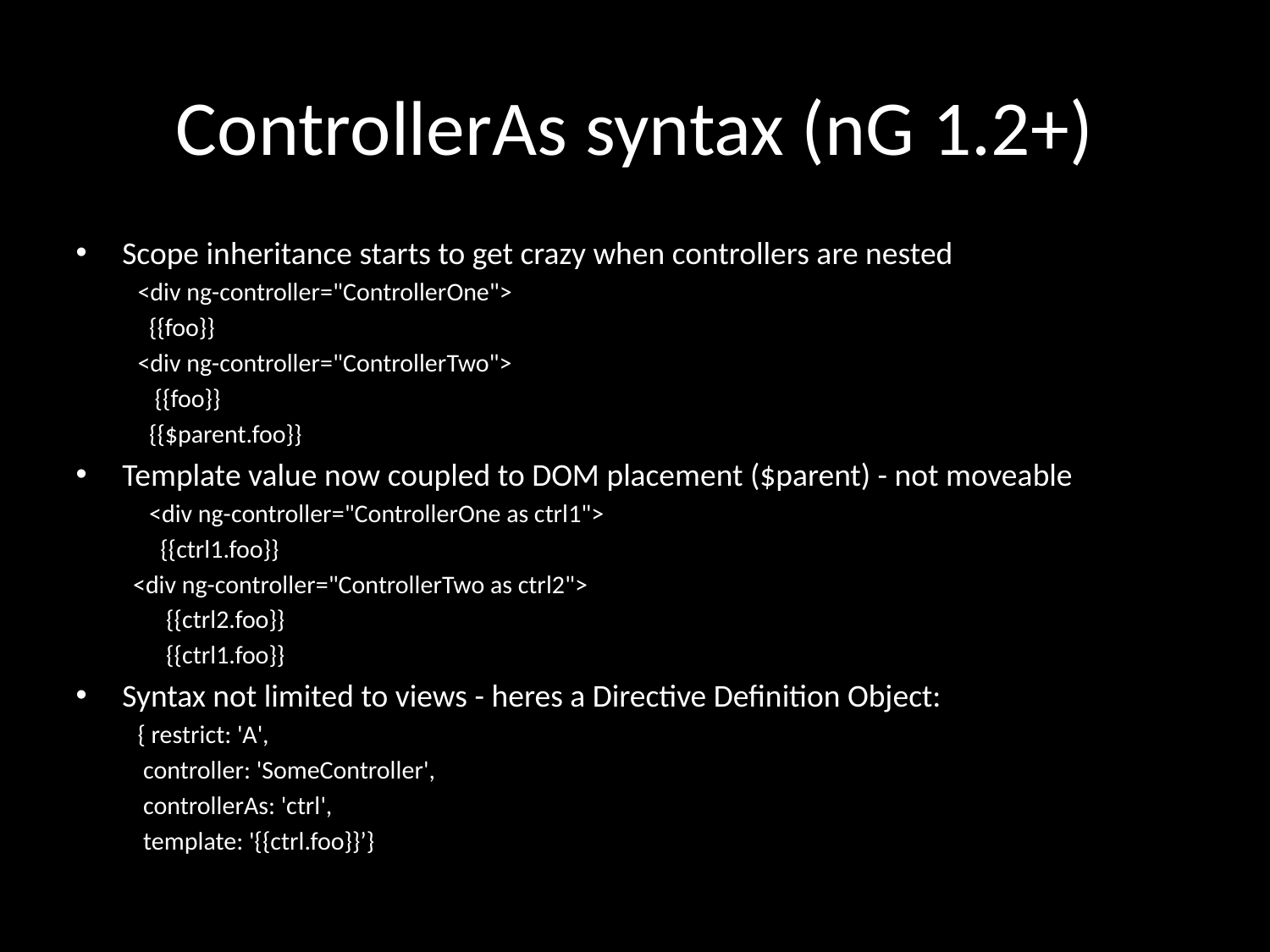

# ControllerAs syntax (nG 1.2+)
Scope inheritance starts to get crazy when controllers are nested
<div ng-controller="ControllerOne">
  {{foo}}
<div ng-controller="ControllerTwo">
   {{foo}}
  {{$parent.foo}}
Template value now coupled to DOM placement ($parent) - not moveable
  <div ng-controller="ControllerOne as ctrl1">
    {{ctrl1.foo}}
          <div ng-controller="ControllerTwo as ctrl2">
     {{ctrl2.foo}}
     {{ctrl1.foo}}
Syntax not limited to views - heres a Directive Definition Object:
{ restrict: 'A',
 controller: 'SomeController',
 controllerAs: 'ctrl',
 template: '{{ctrl.foo}}’}